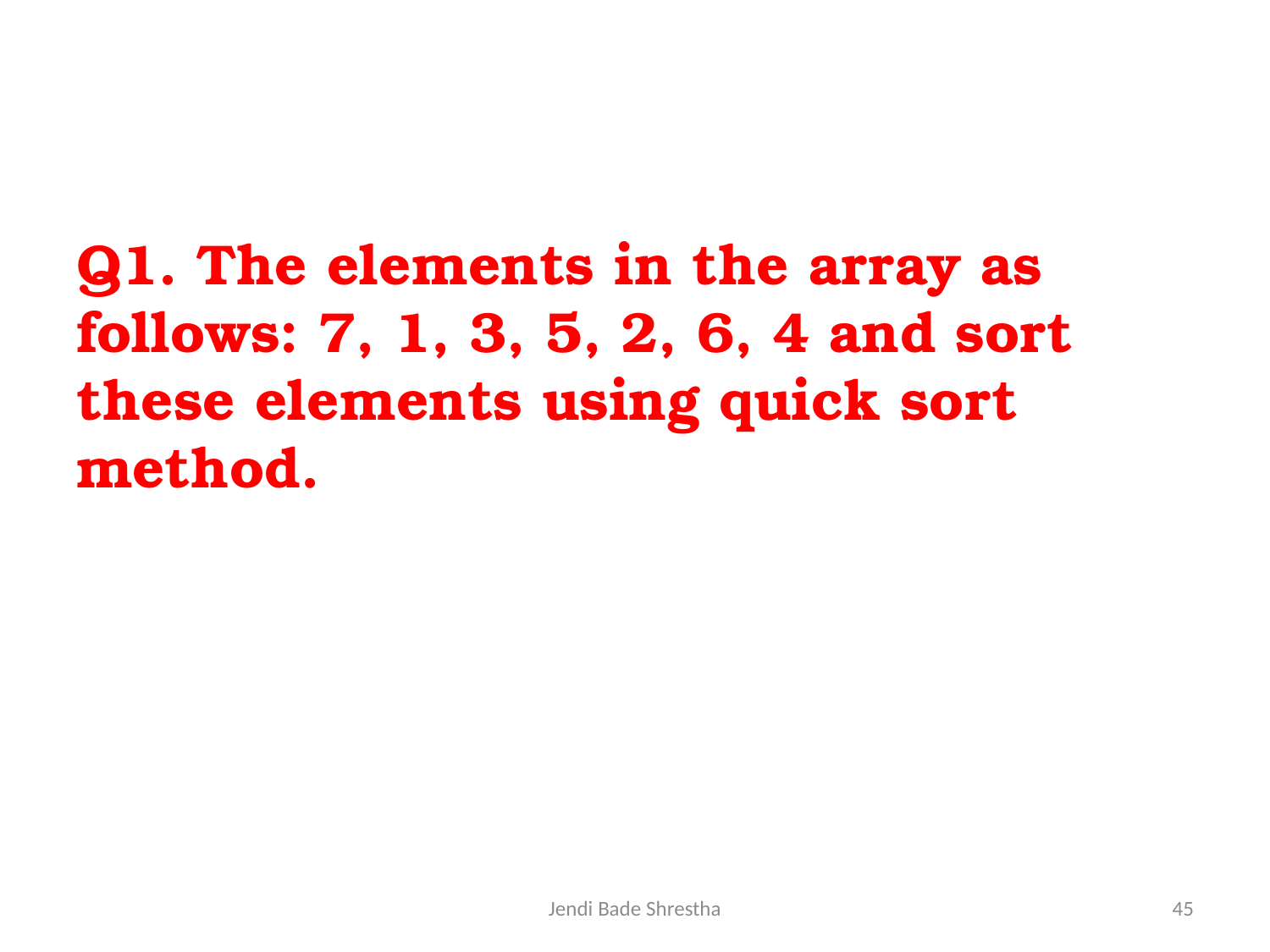

Q1. The elements in the array as follows: 7, 1, 3, 5, 2, 6, 4 and sort these elements using quick sort method.

Jendi Bade Shrestha
45